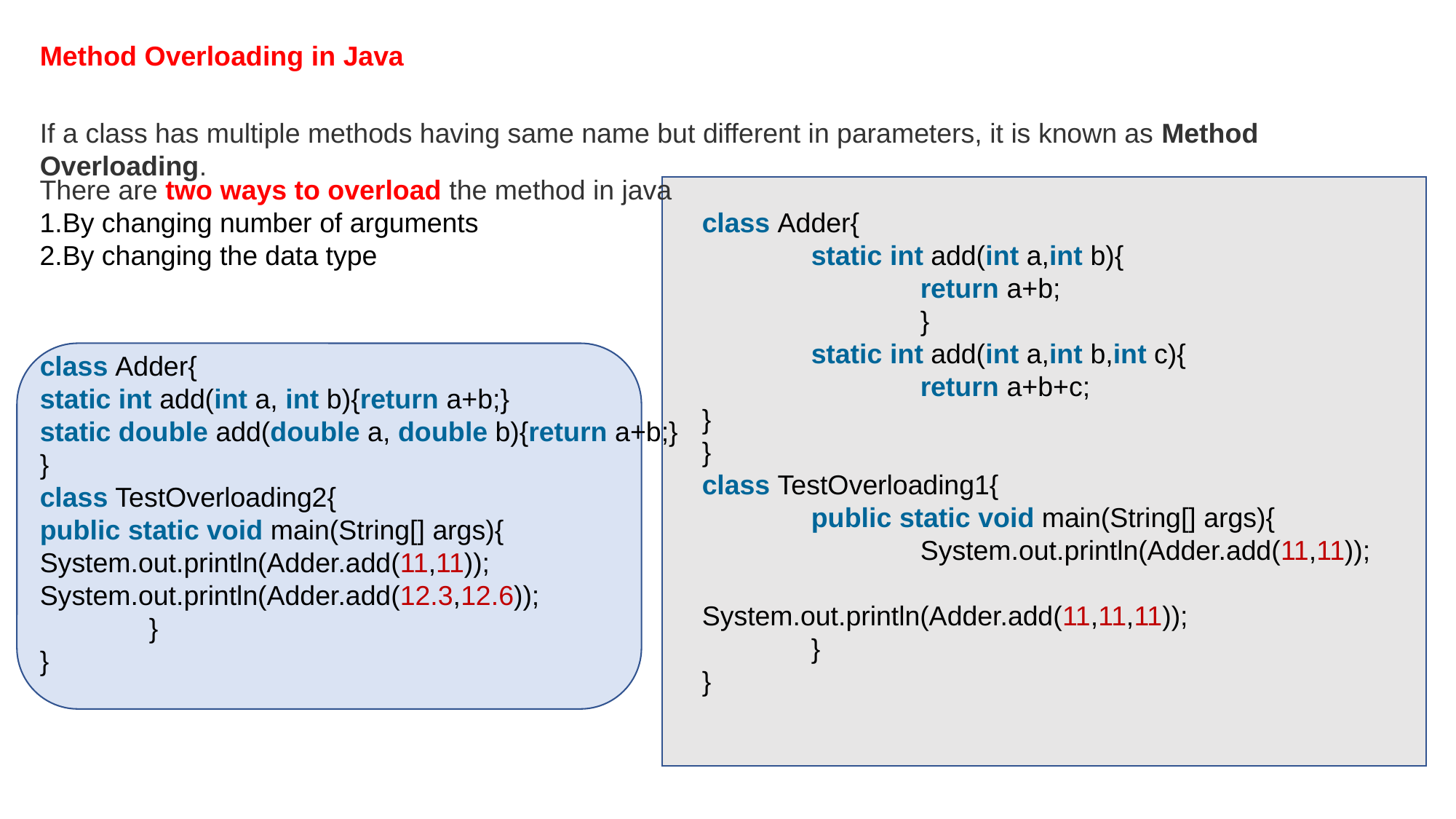

Method Overloading in Java
If a class has multiple methods having same name but different in parameters, it is known as Method Overloading.
There are two ways to overload the method in java
By changing number of arguments
By changing the data type

class Adder{
	static int add(int a,int b){
		return a+b;
		}
	static int add(int a,int b,int c){
		return a+b+c;
}
}
class TestOverloading1{
	public static void main(String[] args){
		System.out.println(Adder.add(11,11));
		System.out.println(Adder.add(11,11,11));
	}
}

class Adder{
static int add(int a, int b){return a+b;}
static double add(double a, double b){return a+b;}
}
class TestOverloading2{
public static void main(String[] args){
System.out.println(Adder.add(11,11));
System.out.println(Adder.add(12.3,12.6));
	}
}